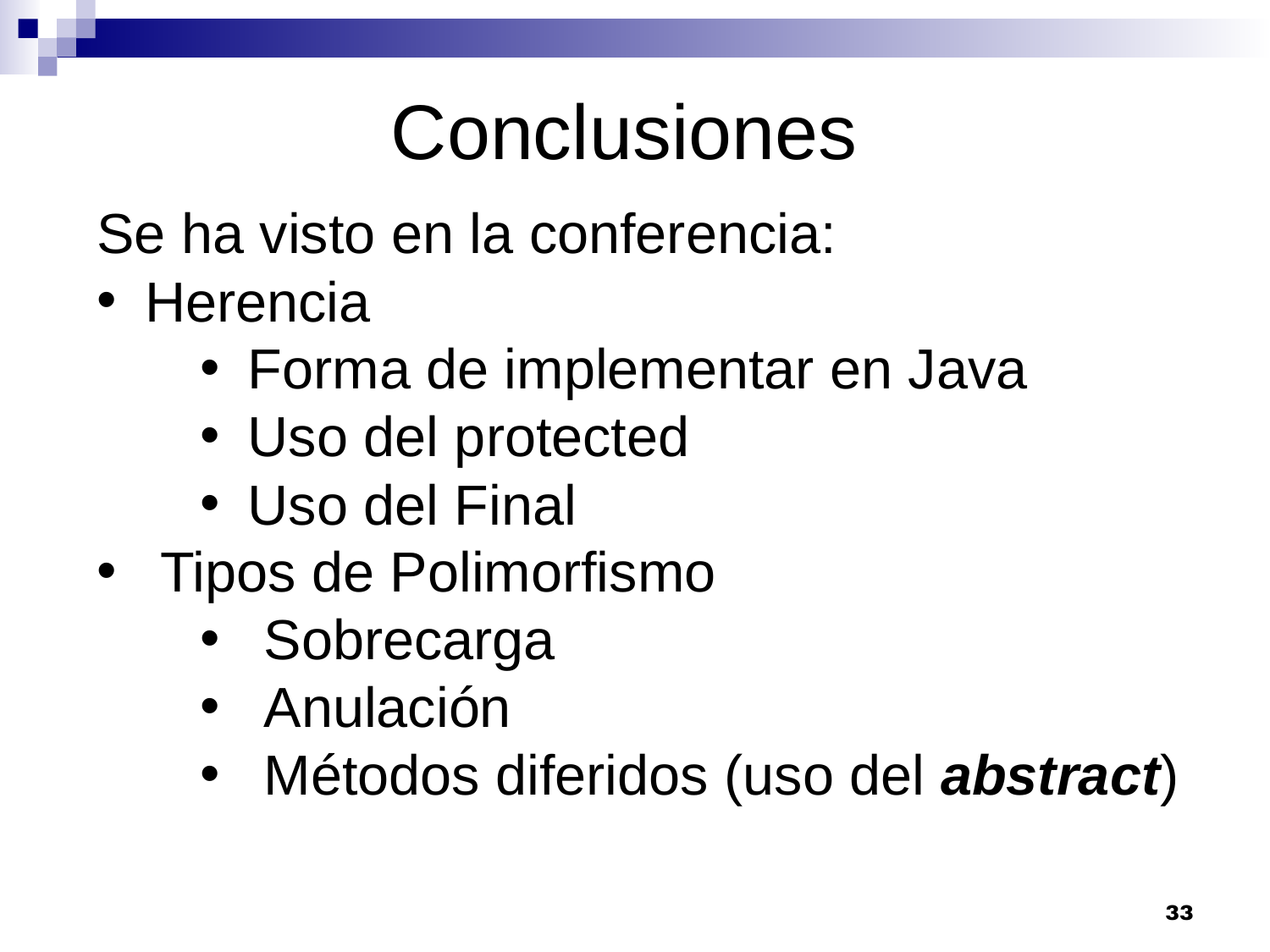

# Conclusiones
Se ha visto en la conferencia:
Herencia
Forma de implementar en Java
Uso del protected
Uso del Final
Tipos de Polimorfismo
Sobrecarga
Anulación
Métodos diferidos (uso del abstract)

33